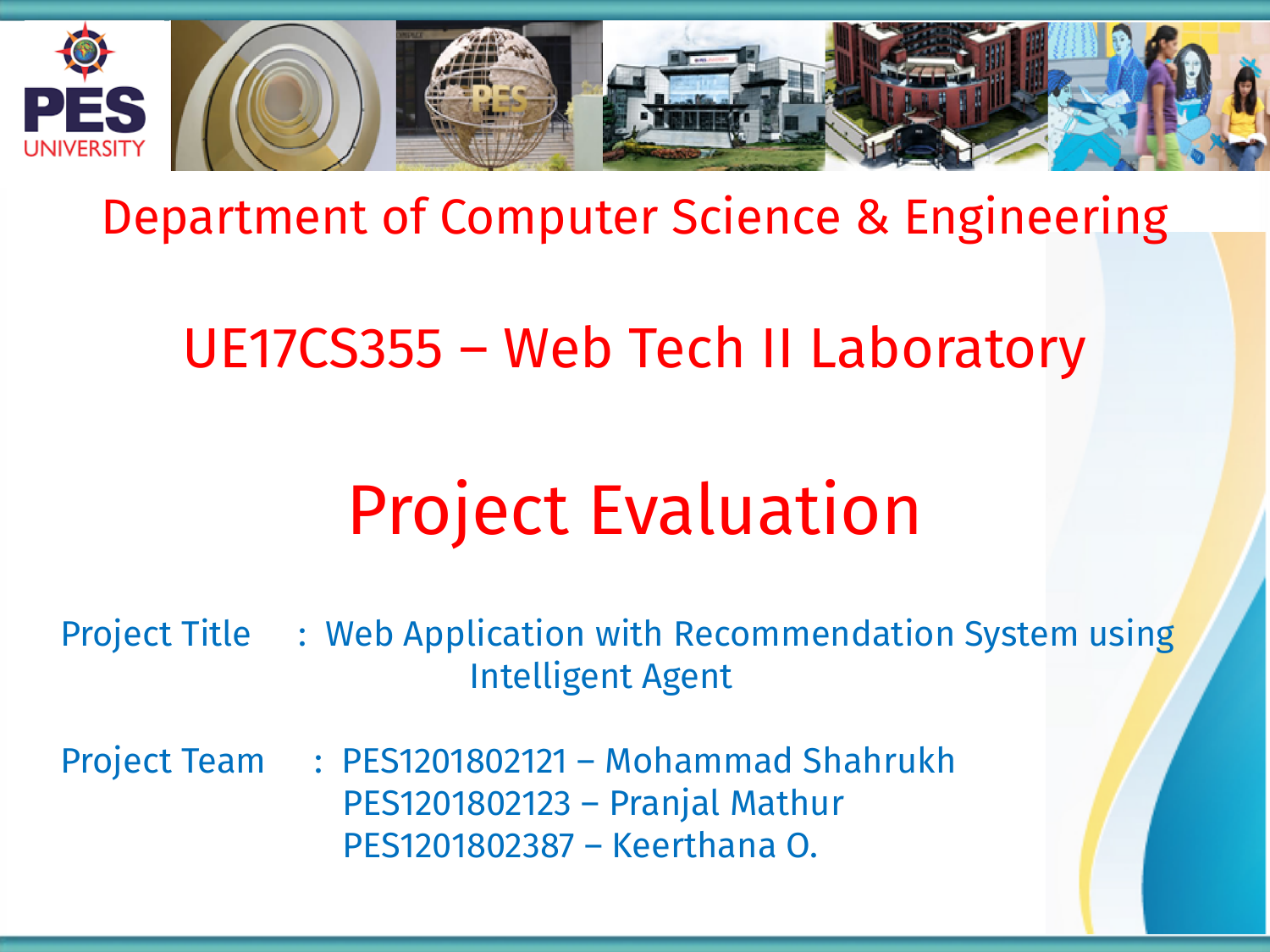

Department of Computer Science & Engineering

UE17CS355 – Web Tech II Laboratory

Project Evaluation
Project Title     :  Web Application with Recommendation System using 	                   		   Intelligent Agent

Project Team 	:  PES1201802121 – Mohammad Shahrukh
		   PES1201802123 – Pranjal Mathur
		   PES1201802387 – Keerthana O.